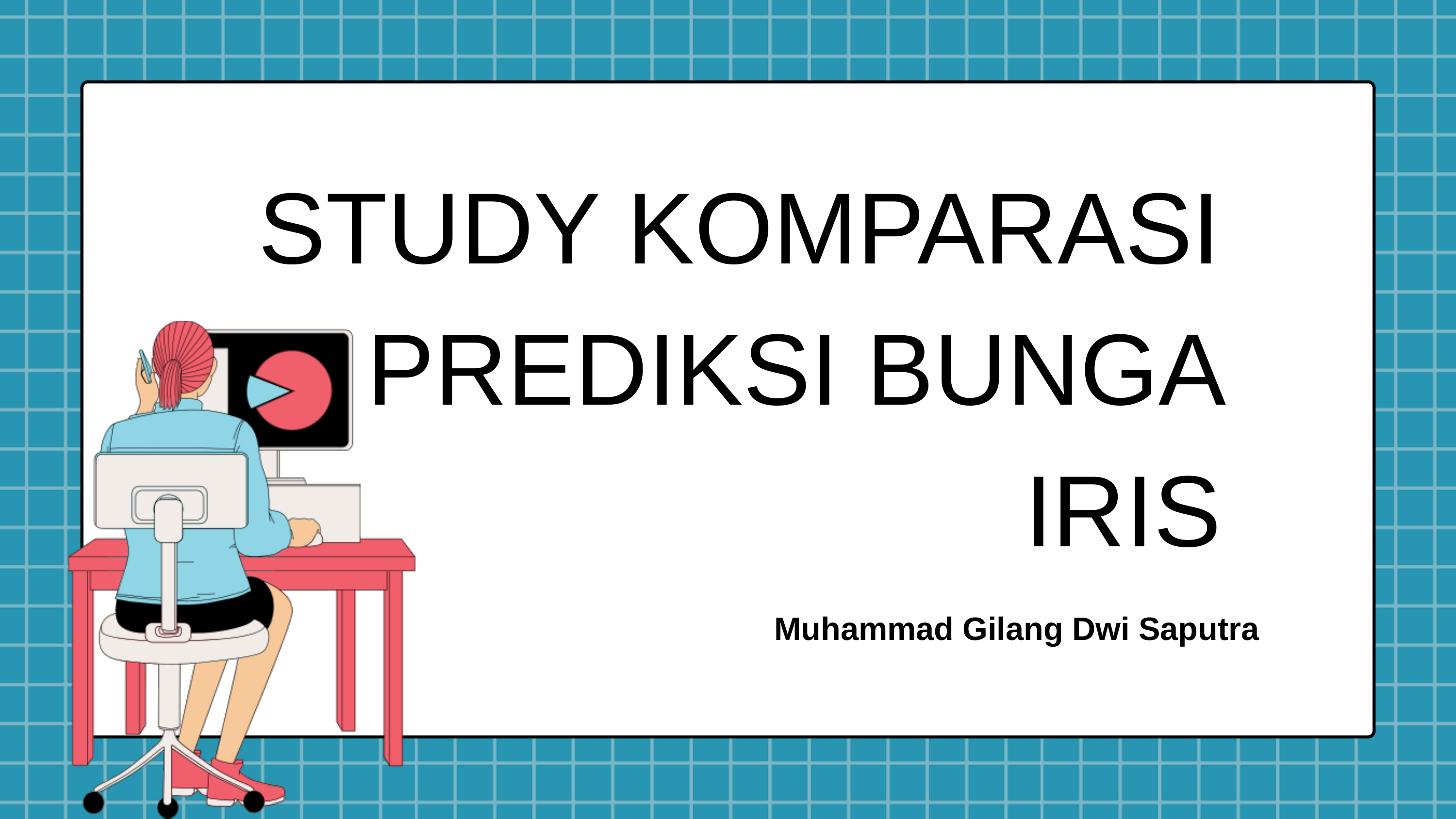

STUDY KOMPARASI PREDIKSI BUNGA IRIS

Muhammad Gilang Dwi Saputra